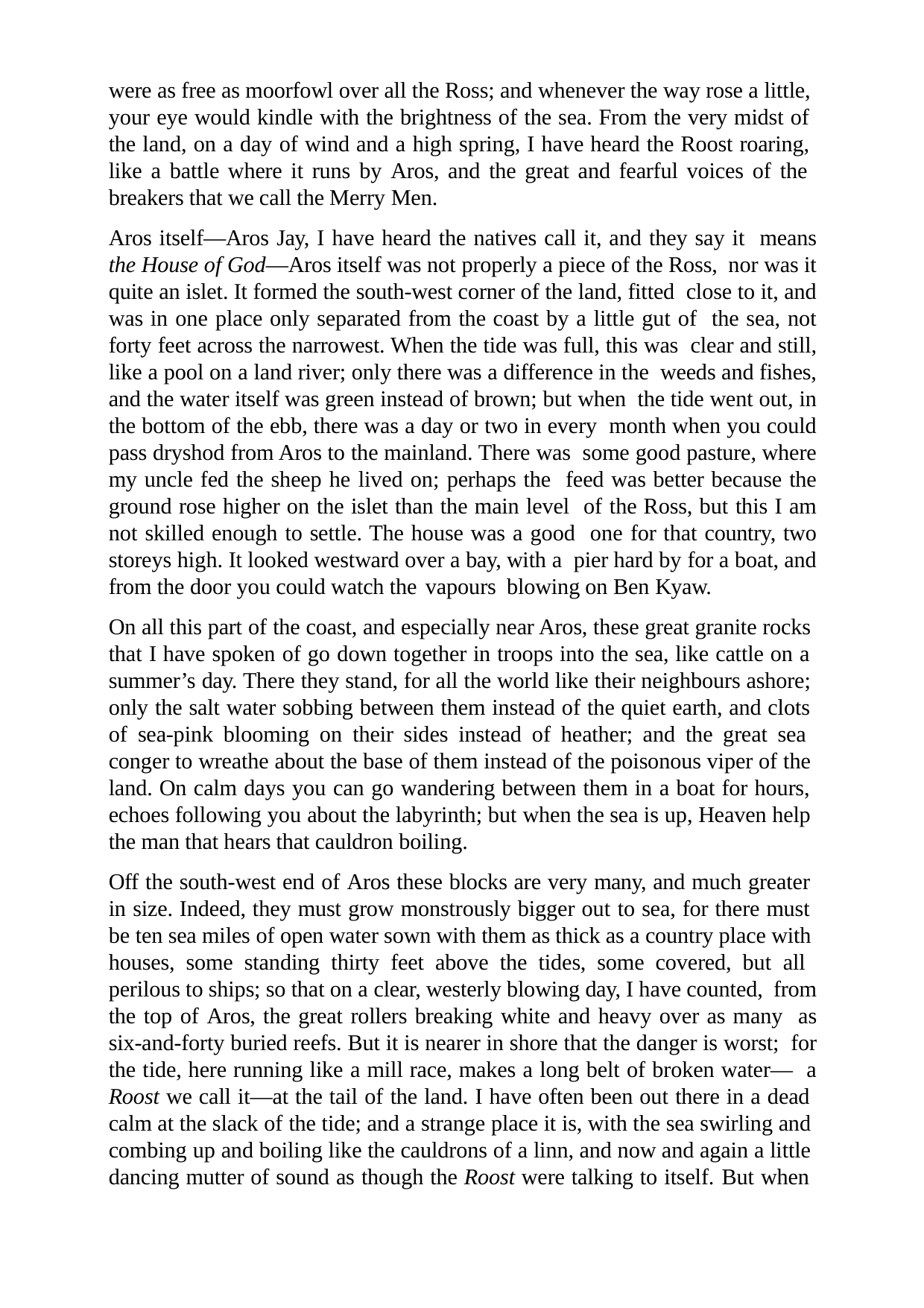

were as free as moorfowl over all the Ross; and whenever the way rose a little,  your eye would kindle with the brightness of the sea. From the very midst of  the land, on a day of wind and a high spring, I have heard the Roost roaring,  like a battle where it runs by Aros, and the great and fearful voices of the  breakers that we call the Merry Men.
Aros itself—Aros Jay, I have heard the natives call it, and they say it  means the House of God—Aros itself was not properly a piece of the Ross,  nor was it quite an islet. It formed the south-west corner of the land, fitted  close to it, and was in one place only separated from the coast by a little gut of  the sea, not forty feet across the narrowest. When the tide was full, this was  clear and still, like a pool on a land river; only there was a difference in the  weeds and fishes, and the water itself was green instead of brown; but when  the tide went out, in the bottom of the ebb, there was a day or two in every  month when you could pass dryshod from Aros to the mainland. There was  some good pasture, where my uncle fed the sheep he lived on; perhaps the  feed was better because the ground rose higher on the islet than the main level  of the Ross, but this I am not skilled enough to settle. The house was a good  one for that country, two storeys high. It looked westward over a bay, with a  pier hard by for a boat, and from the door you could watch the vapours  blowing on Ben Kyaw.
On all this part of the coast, and especially near Aros, these great granite rocks  that I have spoken of go down together in troops into the sea, like cattle on a  summer’s day. There they stand, for all the world like their neighbours ashore;  only the salt water sobbing between them instead of the quiet earth, and clots  of sea-pink blooming on their sides instead of heather; and the great sea  conger to wreathe about the base of them instead of the poisonous viper of the  land. On calm days you can go wandering between them in a boat for hours,  echoes following you about the labyrinth; but when the sea is up, Heaven help  the man that hears that cauldron boiling.
Off the south-west end of Aros these blocks are very many, and much greater  in size. Indeed, they must grow monstrously bigger out to sea, for there must  be ten sea miles of open water sown with them as thick as a country place with  houses, some standing thirty feet above the tides, some covered, but all  perilous to ships; so that on a clear, westerly blowing day, I have counted,  from the top of Aros, the great rollers breaking white and heavy over as many  as six-and-forty buried reefs. But it is nearer in shore that the danger is worst;  for the tide, here running like a mill race, makes a long belt of broken water—  a Roost we call it—at the tail of the land. I have often been out there in a dead  calm at the slack of the tide; and a strange place it is, with the sea swirling and  combing up and boiling like the cauldrons of a linn, and now and again a little  dancing mutter of sound as though the Roost were talking to itself. But when